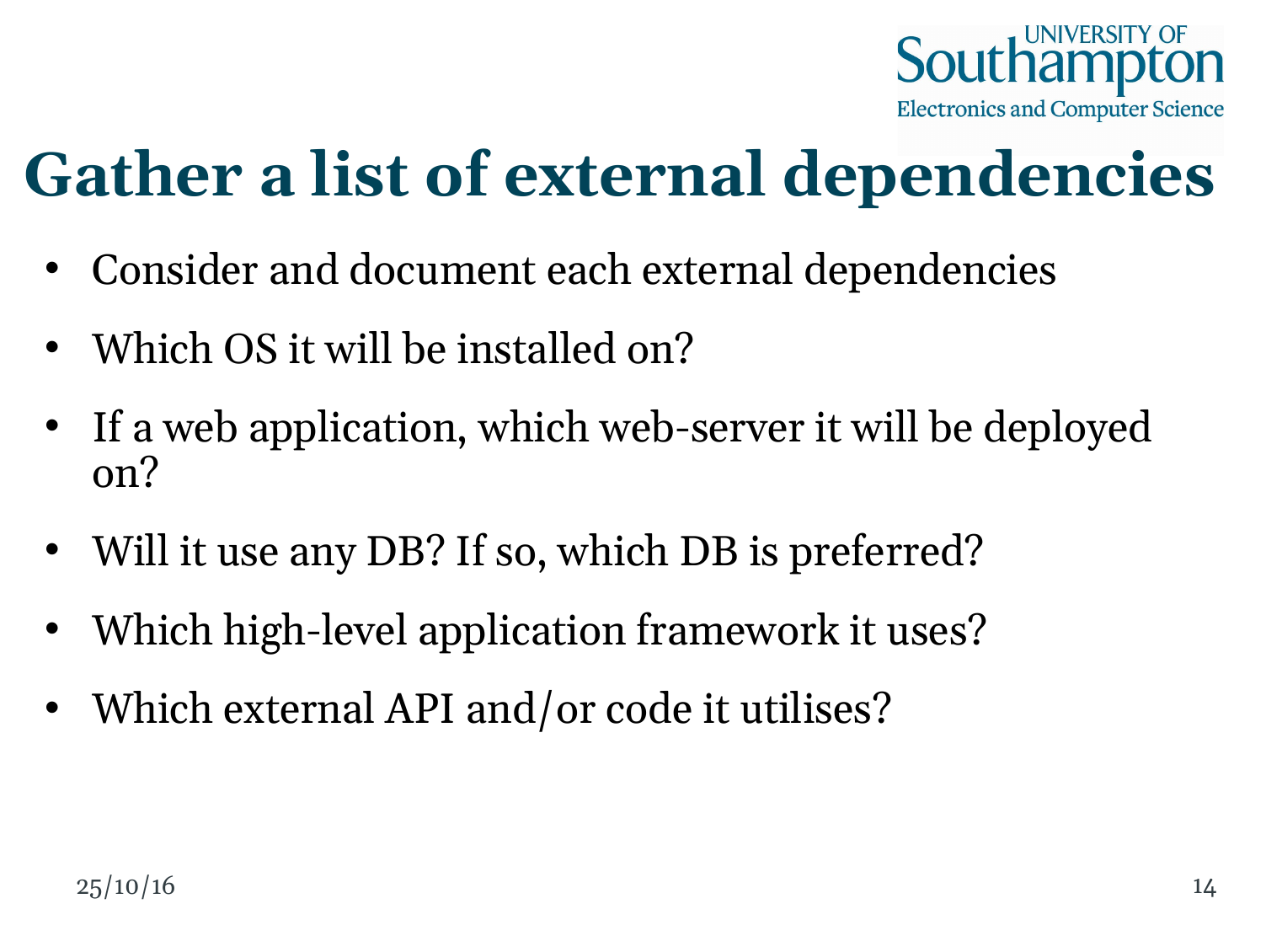

Gather a list of external dependencies
Consider and document each external dependencies
Which OS it will be installed on?
If a web application, which web-server it will be deployed on?
Will it use any DB? If so, which DB is preferred?
Which high-level application framework it uses?
Which external API and/or code it utilises?
14
25/10/16